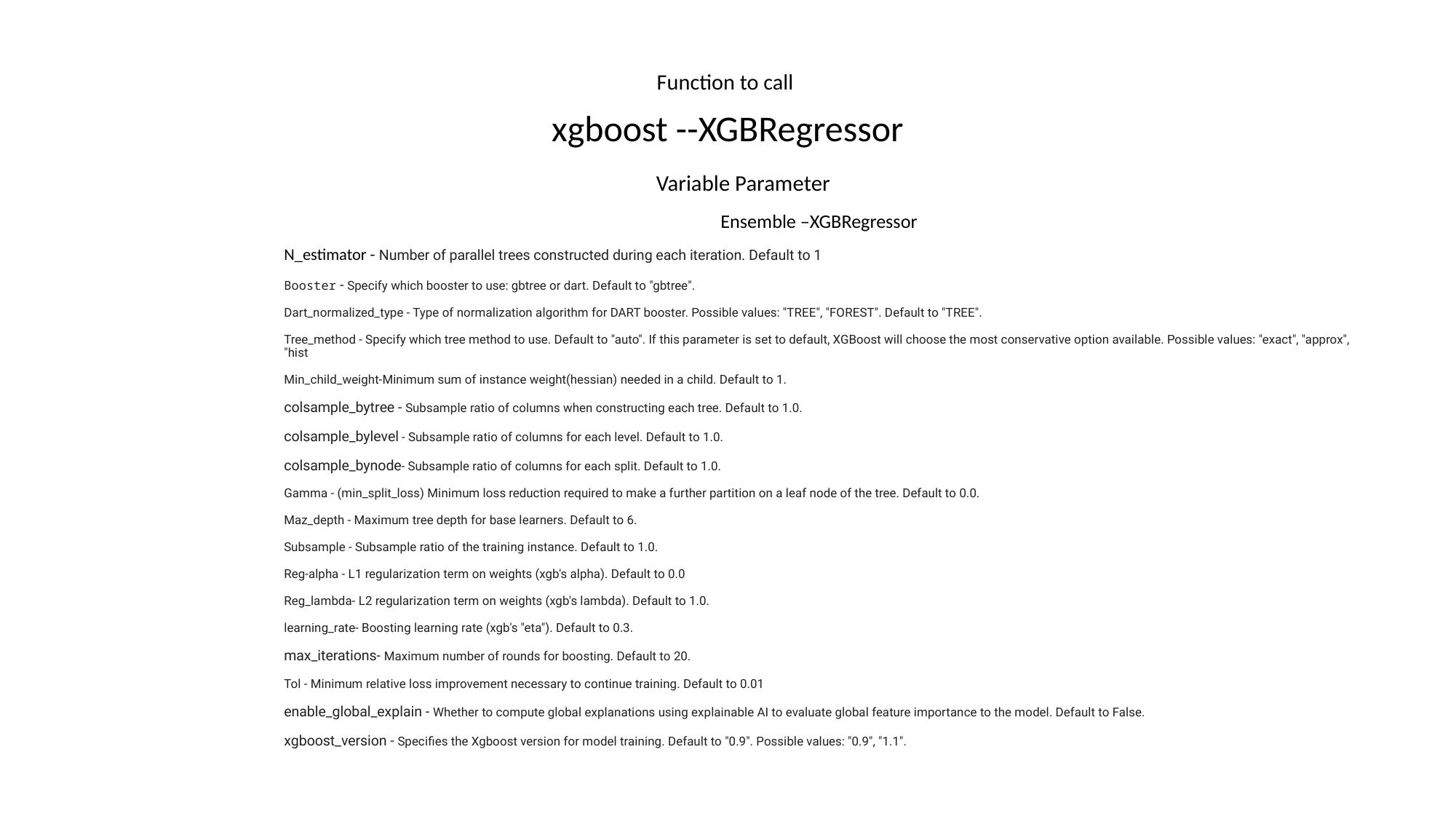

# Function to call
xgboost --XGBRegressor
Variable Parameter
Ensemble –XGBRegressor
N_estimator - Number of parallel trees constructed during each iteration. Default to 1
Booster - Specify which booster to use: gbtree or dart. Default to "gbtree".
Dart_normalized_type - Type of normalization algorithm for DART booster. Possible values: "TREE", "FOREST". Default to "TREE".
Tree_method - Specify which tree method to use. Default to "auto". If this parameter is set to default, XGBoost will choose the most conservative option available. Possible values: "exact", "approx", "hist
Min_child_weight-Minimum sum of instance weight(hessian) needed in a child. Default to 1.
colsample_bytree - Subsample ratio of columns when constructing each tree. Default to 1.0.
colsample_bylevel - Subsample ratio of columns for each level. Default to 1.0.
colsample_bynode- Subsample ratio of columns for each split. Default to 1.0.
Gamma - (min_split_loss) Minimum loss reduction required to make a further partition on a leaf node of the tree. Default to 0.0.
Maz_depth - Maximum tree depth for base learners. Default to 6.
Subsample - Subsample ratio of the training instance. Default to 1.0.
Reg-alpha - L1 regularization term on weights (xgb's alpha). Default to 0.0
Reg_lambda- L2 regularization term on weights (xgb's lambda). Default to 1.0.
learning_rate- Boosting learning rate (xgb's "eta"). Default to 0.3.
max_iterations- Maximum number of rounds for boosting. Default to 20.
Tol - Minimum relative loss improvement necessary to continue training. Default to 0.01
enable_global_explain - Whether to compute global explanations using explainable AI to evaluate global feature importance to the model. Default to False.
xgboost_version - Specifies the Xgboost version for model training. Default to "0.9". Possible values: "0.9", "1.1".